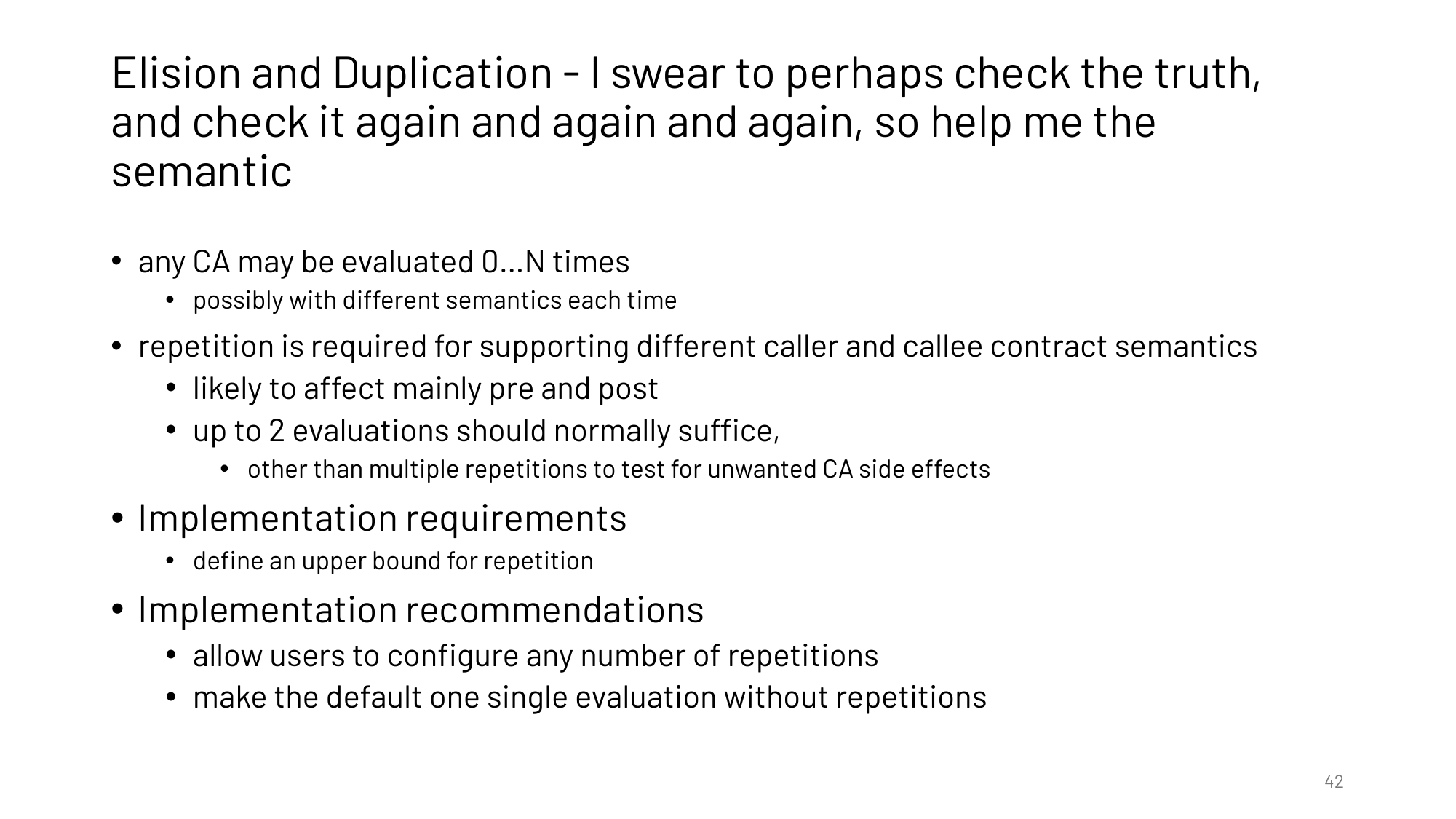

# Elision and Duplication - I swear to perhaps check the truth, and check it again and again and again, so help me the semantic
any CA may be evaluated 0…N times
possibly with different semantics each time
repetition is required for supporting different caller and callee contract semantics
likely to affect mainly pre and post
up to 2 evaluations should normally suffice,
other than multiple repetitions to test for unwanted CA side effects
Implementation requirements
define an upper bound for repetition
Implementation recommendations
allow users to configure any number of repetitions
make the default one single evaluation without repetitions

42